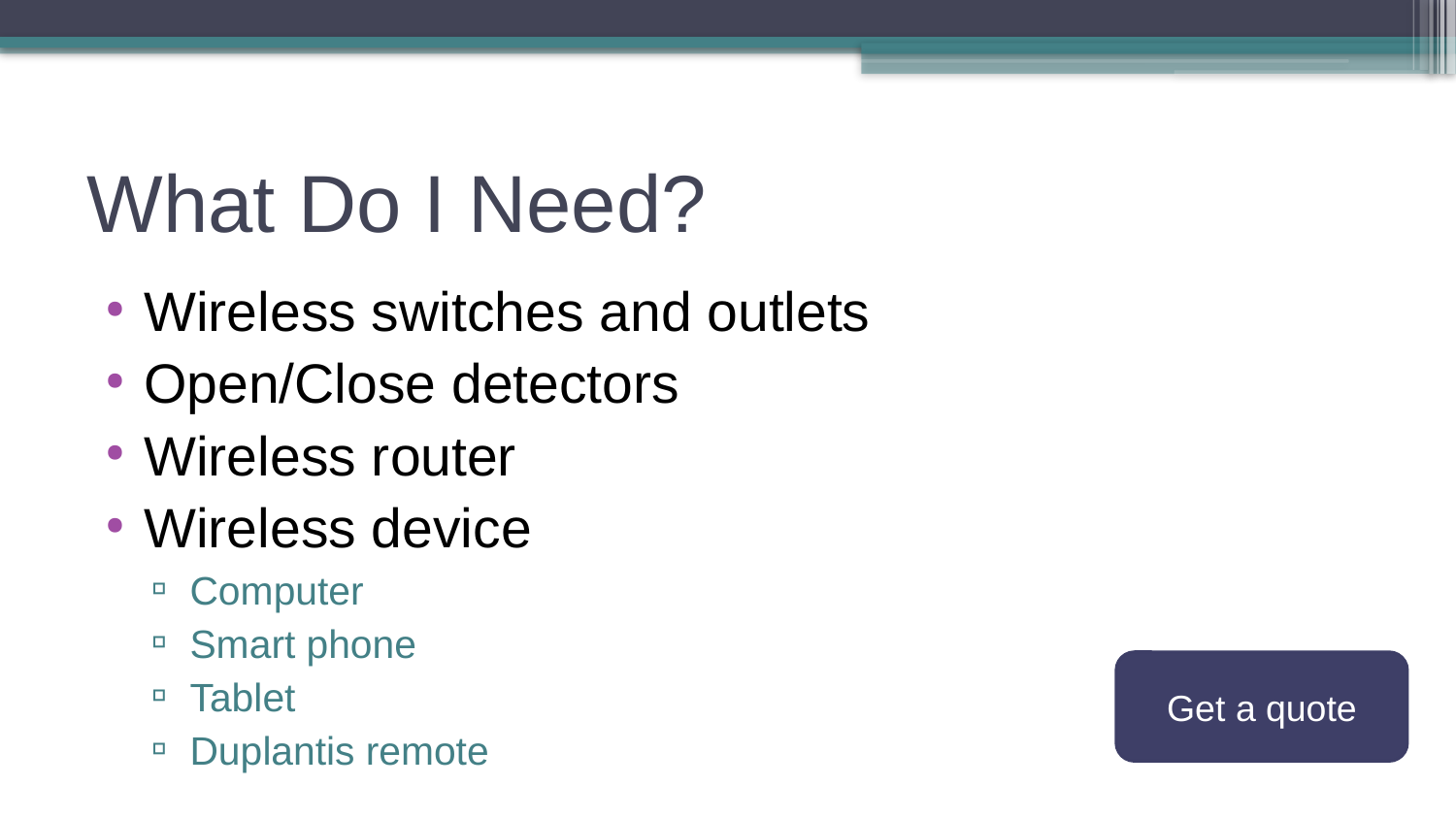

# What Do I Need?
Wireless switches and outlets
Open/Close detectors
Wireless router
Wireless device
Computer
Smart phone
Tablet
Duplantis remote
Get a quote